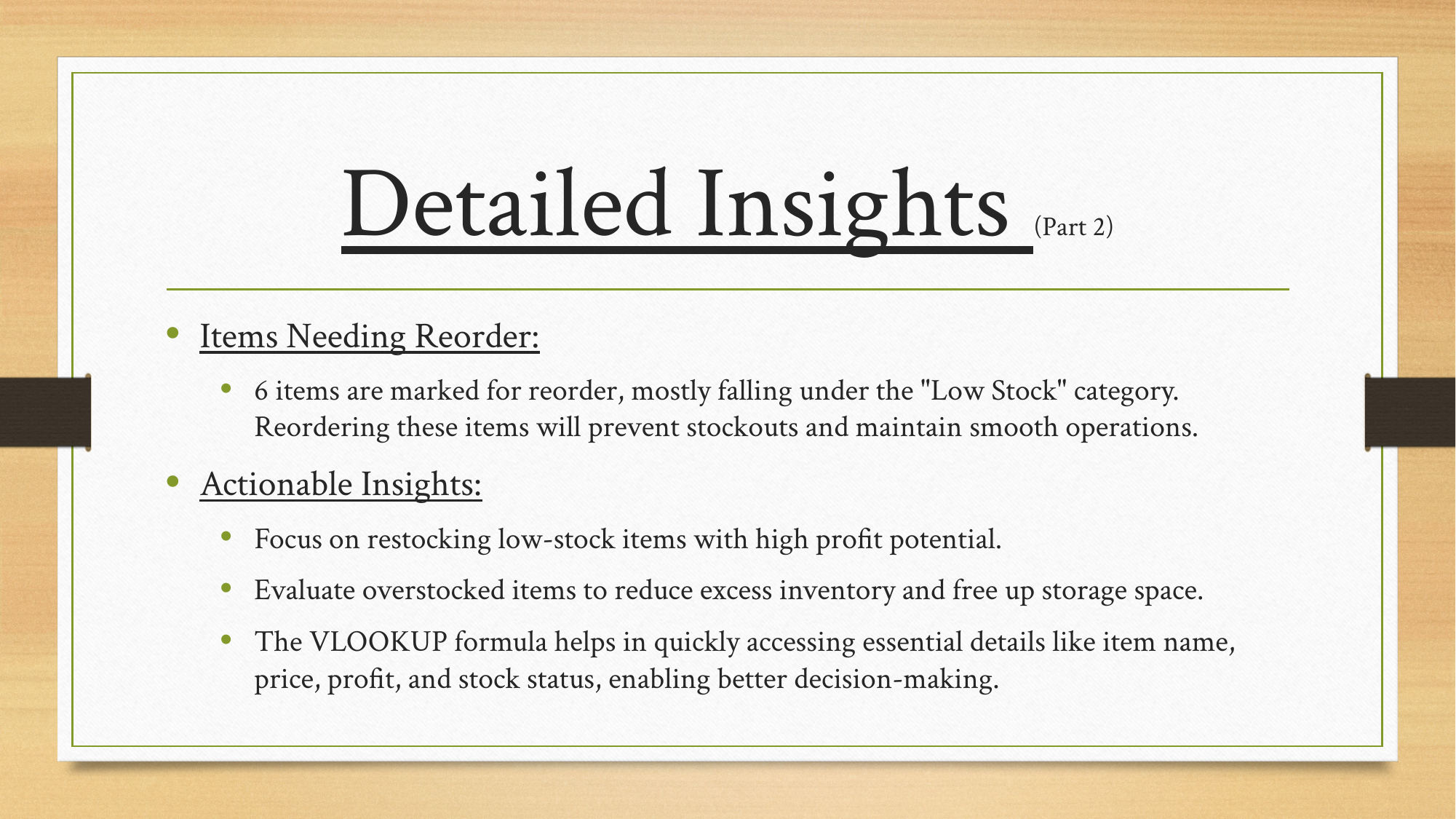

# Detailed Insights (Part 2)
Items Needing Reorder:
6 items are marked for reorder, mostly falling under the "Low Stock" category. Reordering these items will prevent stockouts and maintain smooth operations.
Actionable Insights:
Focus on restocking low-stock items with high profit potential.
Evaluate overstocked items to reduce excess inventory and free up storage space.
The VLOOKUP formula helps in quickly accessing essential details like item name, price, profit, and stock status, enabling better decision-making.